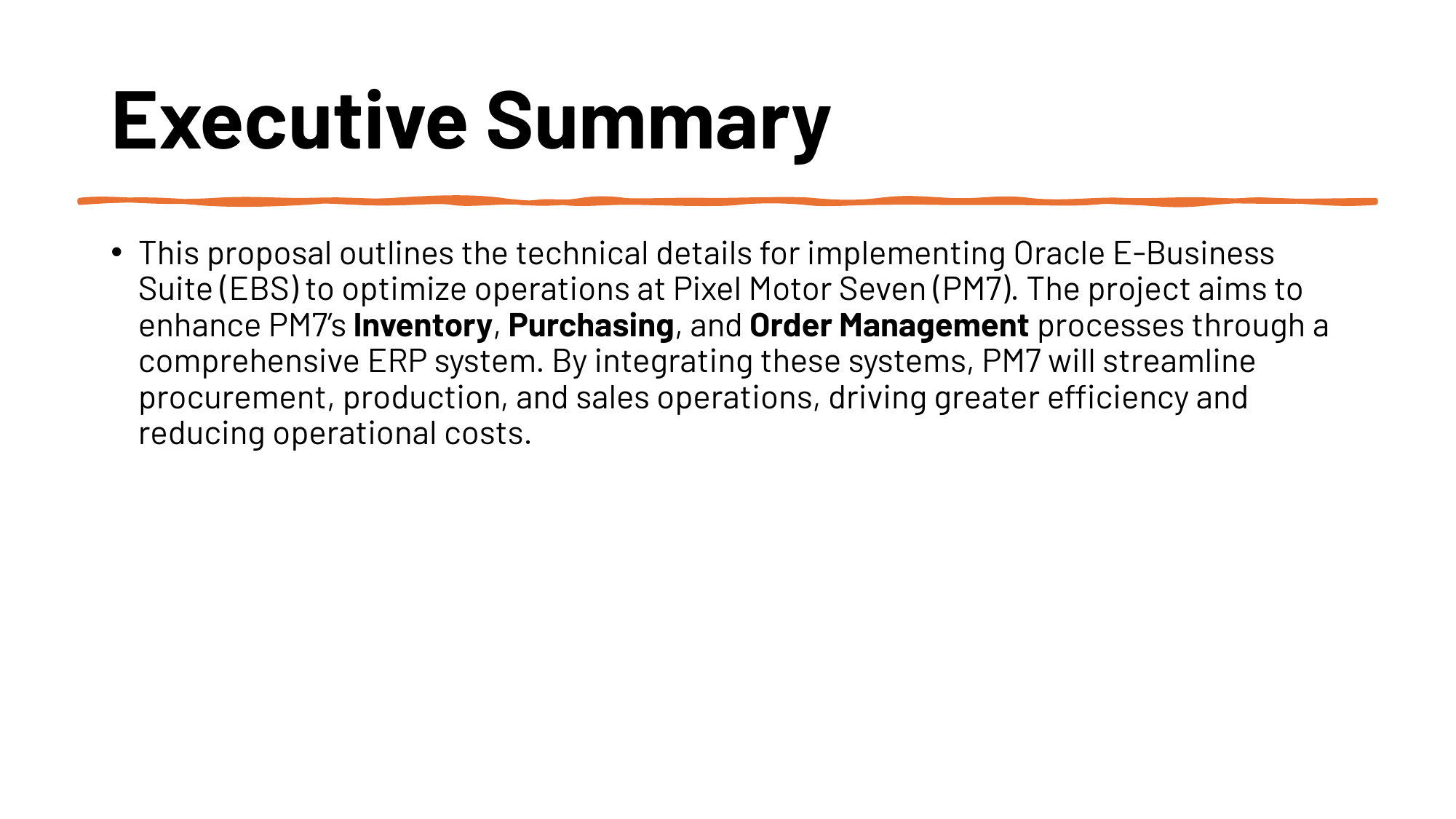

# Executive Summary

This proposal outlines the technical details for implementing Oracle E-Business Suite (EBS) to optimize operations at Pixel Motor Seven (PM7). The project aims to enhance PM7’s Inventory, Purchasing, and Order Management processes through a comprehensive ERP system. By integrating these systems, PM7 will streamline procurement, production, and sales operations, driving greater efficiency and reducing operational costs.